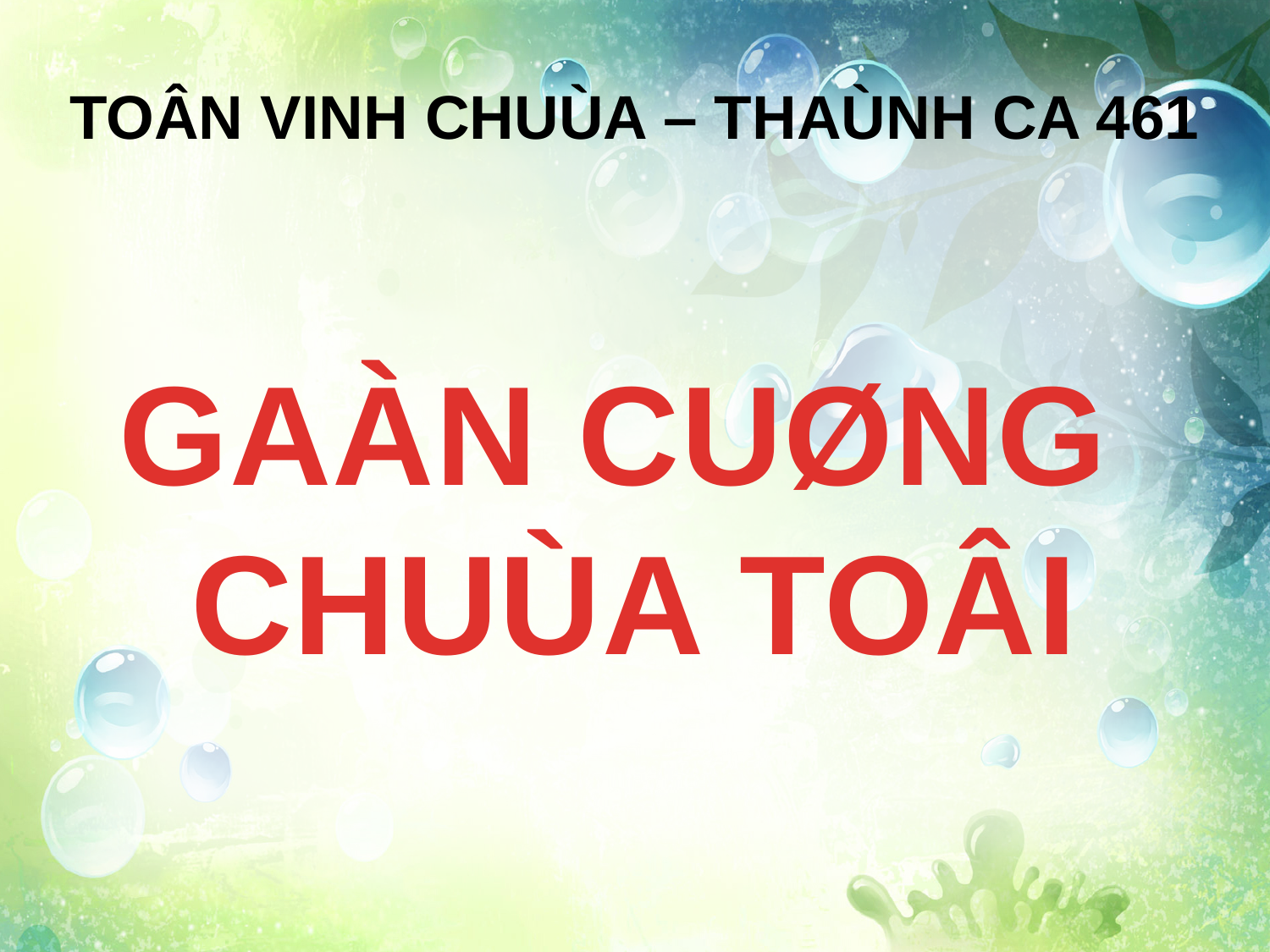

TOÂN VINH CHUÙA – THAÙNH CA 461
GAÀN CUØNG
CHUÙA TOÂI